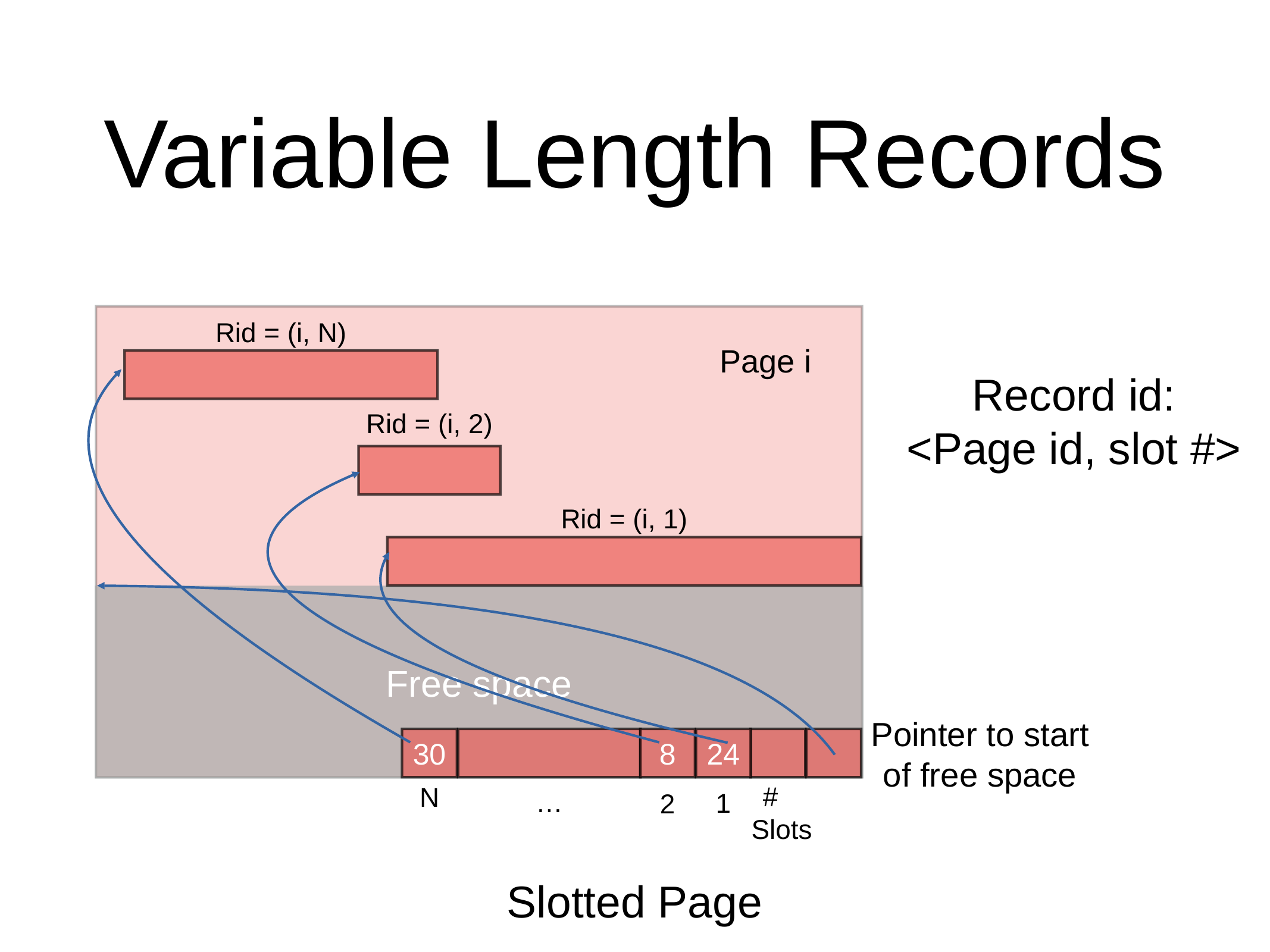

# Variable Length Records

Rid = (i, N)
Page i

Record id:
<Page id, slot #>

Rid = (i, 2)

Rid = (i, 1)

Free space
Pointer to start of free space
30

8
24

#
 Slots
N
…
1
2
Slotted Page